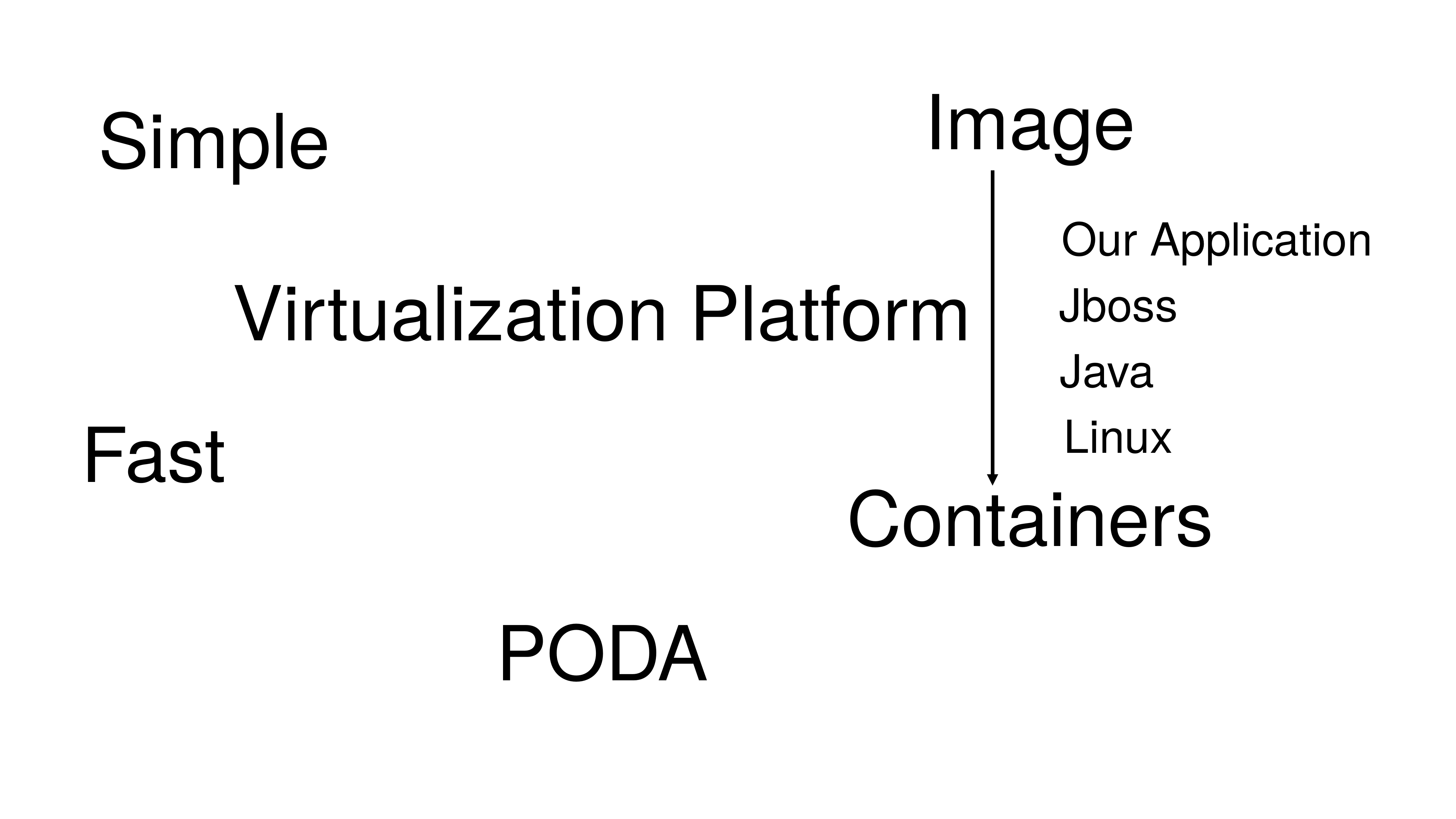

Image
Simple

Our Application
Virtualization Platform
Jboss
Java
Linux
Fast
Containers
PODA